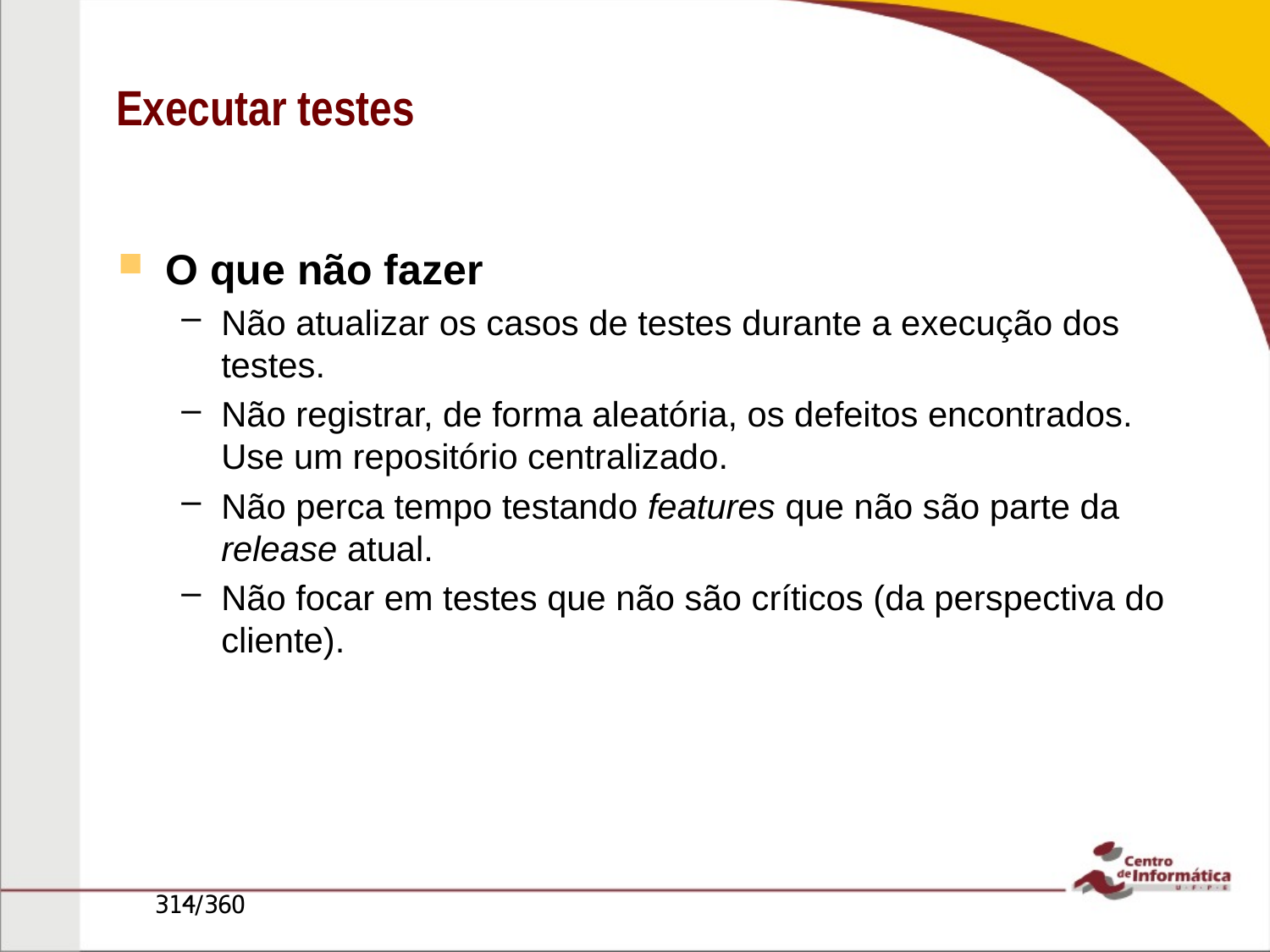

# Executar testes
O que não fazer
Não atualizar os casos de testes durante a execução dos testes.
Não registrar, de forma aleatória, os defeitos encontrados. Use um repositório centralizado.
Não perca tempo testando features que não são parte da release atual.
Não focar em testes que não são críticos (da perspectiva do cliente).
314/360